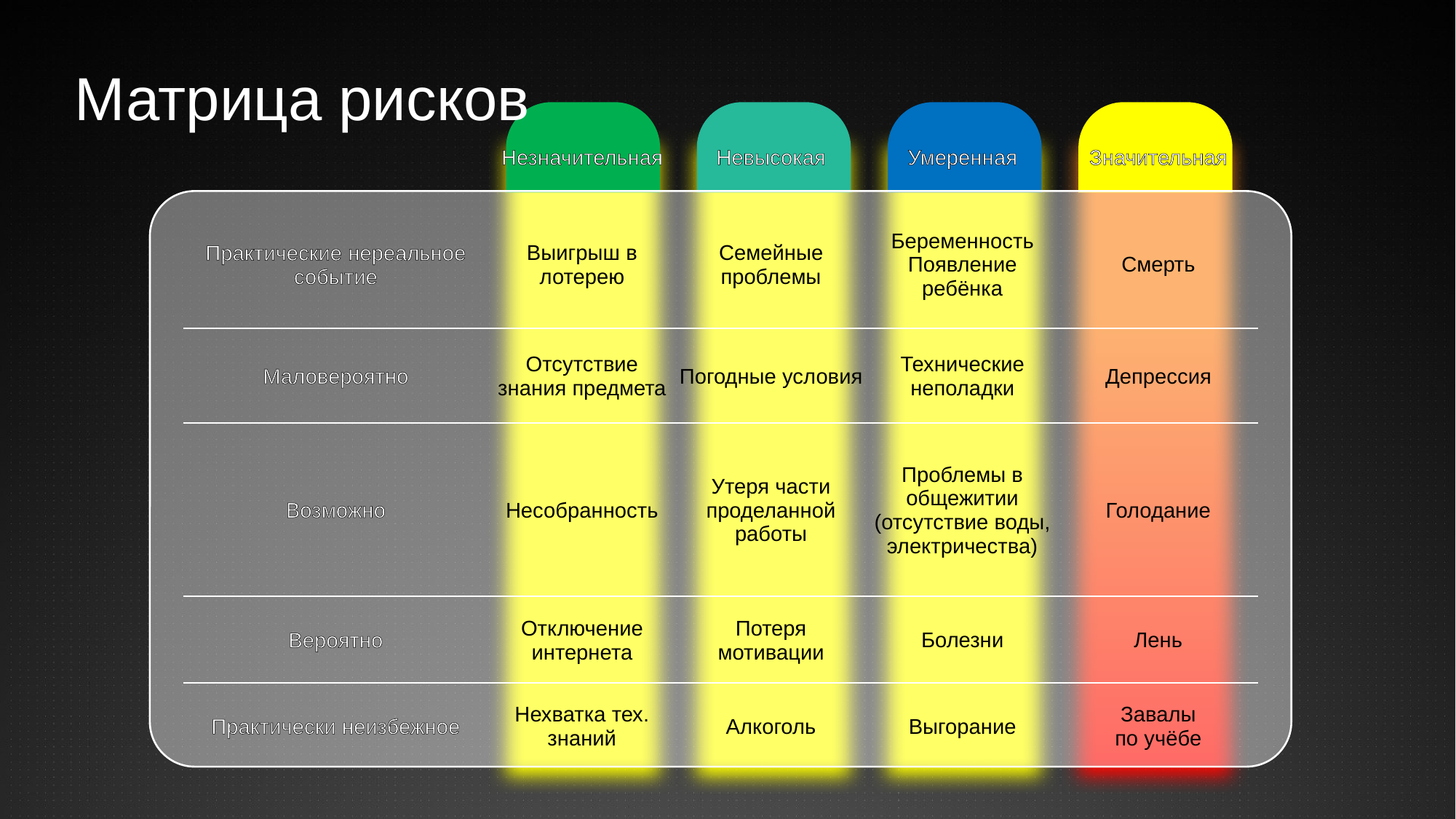

Матрица рисков
Немного слов про стратегии…

|  | Незначительная | Невысокая | Умеренная | Значительная |
| --- | --- | --- | --- | --- |
| Практические нереальное событие | Выигрыш в лотерею | Семейные проблемы | Беременность Появление ребёнка | Смерть |
| Маловероятно | Отсутствие знания предмета | Погодные условия | Технические неполадки | Депрессия |
| Возможно | Несобранность | Утеря части проделанной работы | Проблемы в общежитии (отсутствие воды, электричества) | Голодание |
| Вероятно | Отключение интернета | Потеря мотивации | Болезни | Лень |
| Практически неизбежное | Нехватка тех. знаний | Алкоголь | Выгорание | Завалы по учёбе |